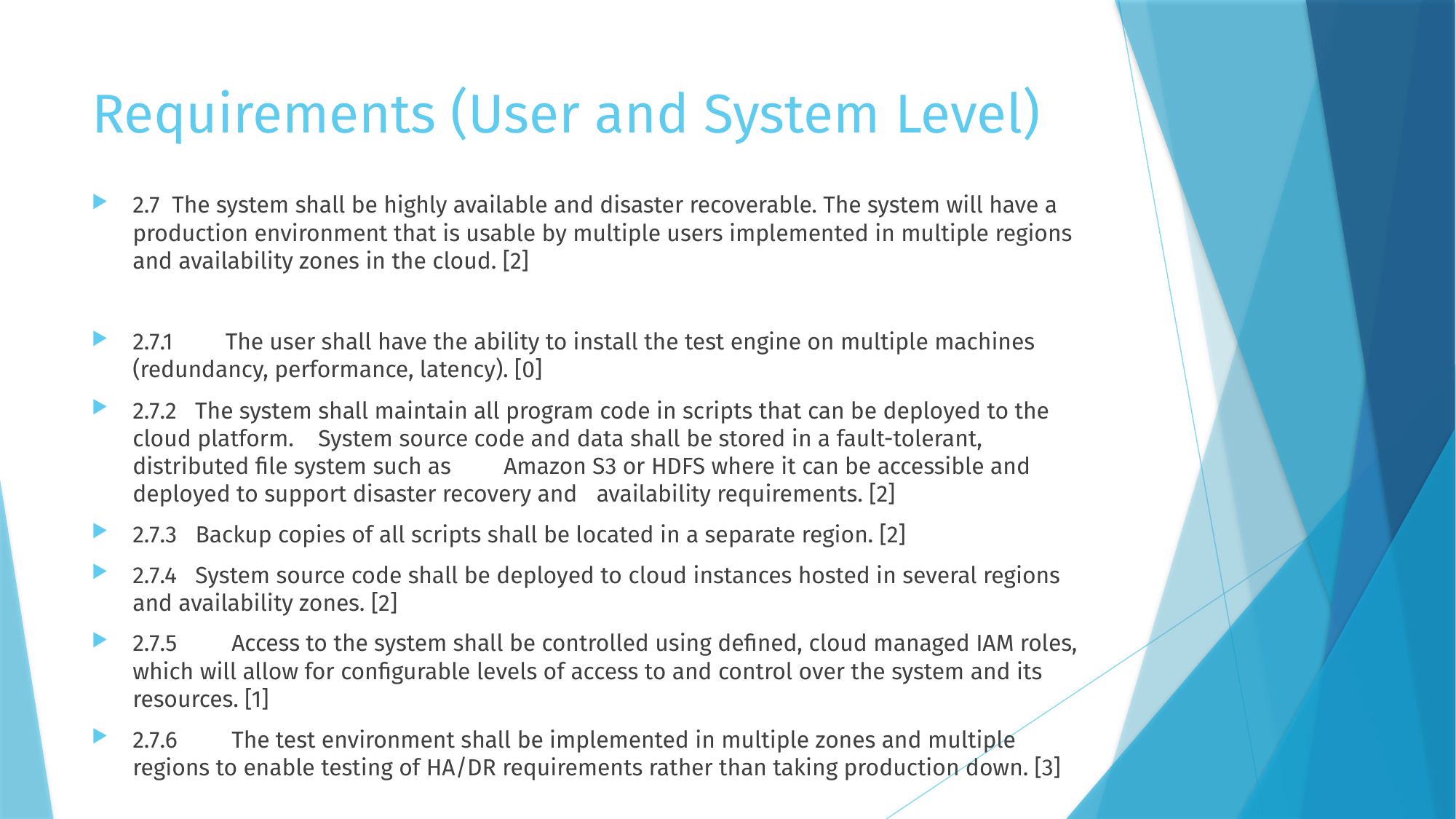

# Requirements (User and System Level)
2.7  The system shall be highly available and disaster recoverable. The system will have a production environment that is usable by multiple users implemented in multiple regions and availability zones in the cloud. [2]

2.7.1	The user shall have the ability to install the test engine on multiple machines (redundancy, performance, latency). [0]
2.7.2   The system shall maintain all program code in scripts that can be deployed to the cloud platform. 	System source code and data shall be stored in a fault-tolerant, distributed file system such as 	Amazon S3 or HDFS where it can be accessible and deployed to support disaster recovery and 	availability requirements. [2]
2.7.3   Backup copies of all scripts shall be located in a separate region. [2]
2.7.4   System source code shall be deployed to cloud instances hosted in several regions and availability zones. [2]
2.7.5	 Access to the system shall be controlled using defined, cloud managed IAM roles, which will allow for configurable levels of access to and control over the system and its resources. [1]
2.7.6	 The test environment shall be implemented in multiple zones and multiple regions to enable testing of HA/DR requirements rather than taking production down. [3]